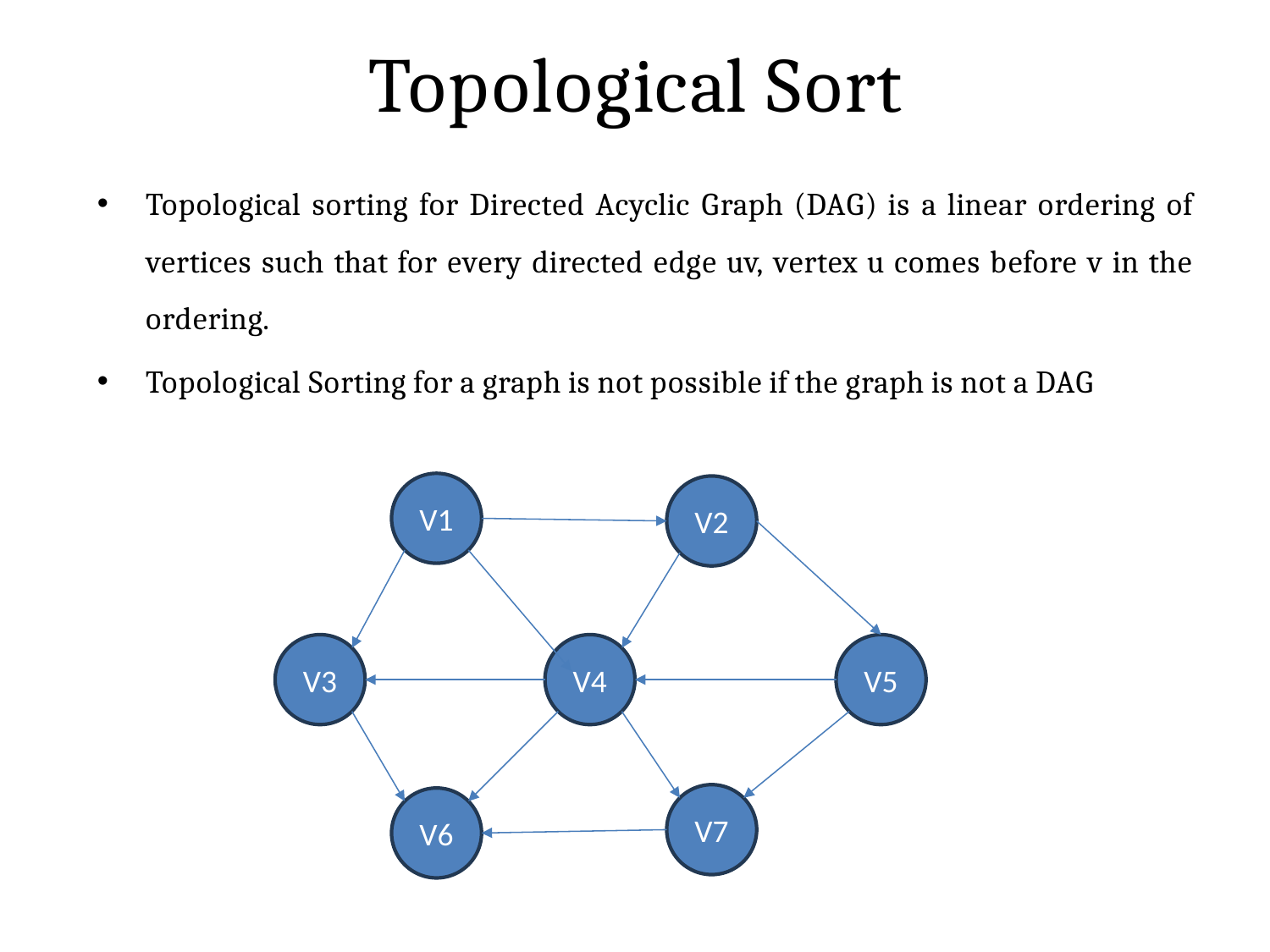

# Topological Sort

Topological sorting for Directed Acyclic Graph (DAG) is a linear ordering of vertices such that for every directed edge uv, vertex u comes before v in the ordering.
Topological Sorting for a graph is not possible if the graph is not a DAG
V1
V2
V3
V4
V5
V7
V6